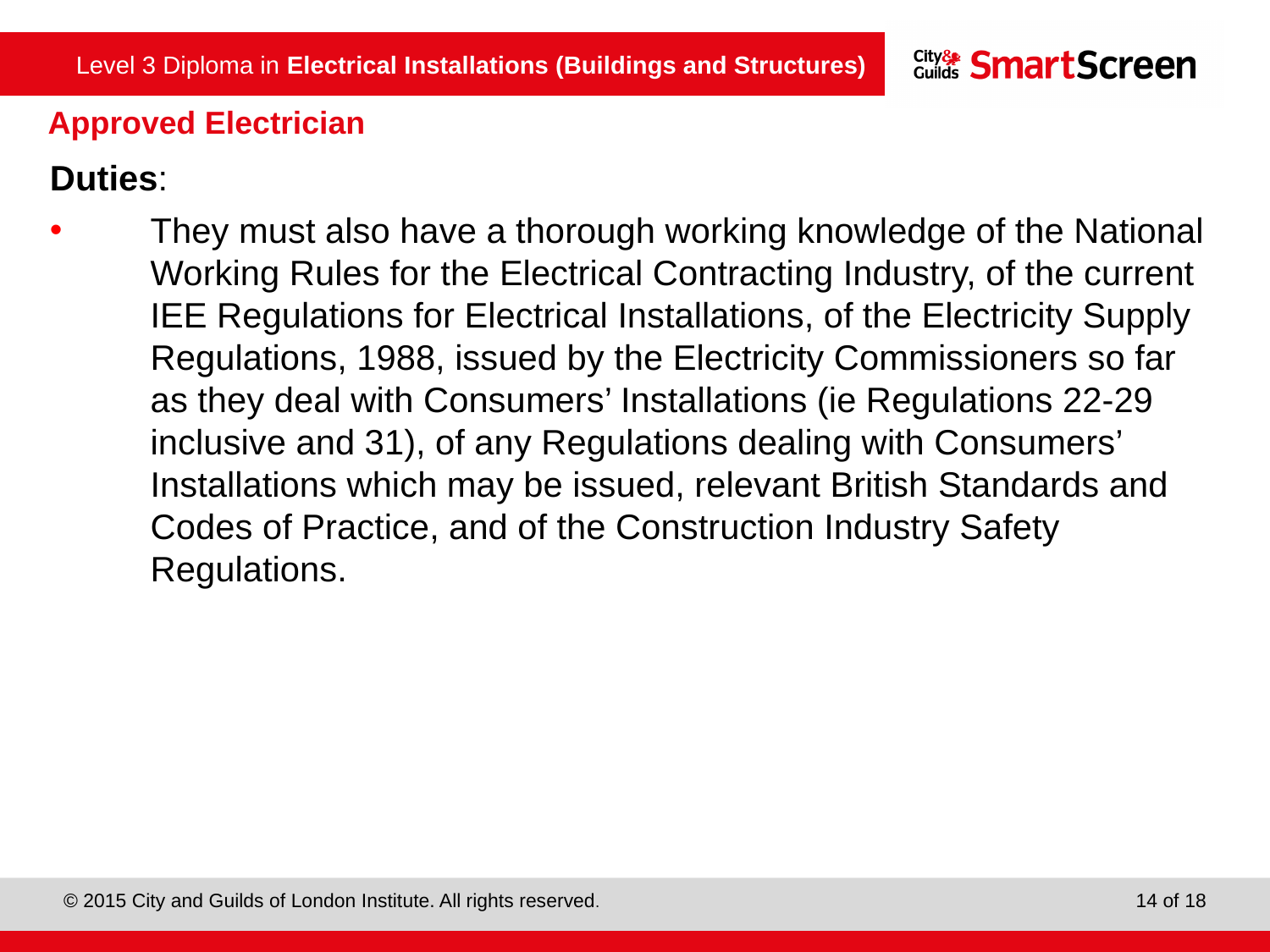

Approved Electrician
Duties:
They must also have a thorough working knowledge of the National Working Rules for the Electrical Contracting Industry, of the current IEE Regulations for Electrical Installations, of the Electricity Supply Regulations, 1988, issued by the Electricity Commissioners so far as they deal with Consumers’ Installations (ie Regulations 22-29 inclusive and 31), of any Regulations dealing with Consumers’ Installations which may be issued, relevant British Standards and Codes of Practice, and of the Construction Industry Safety Regulations.